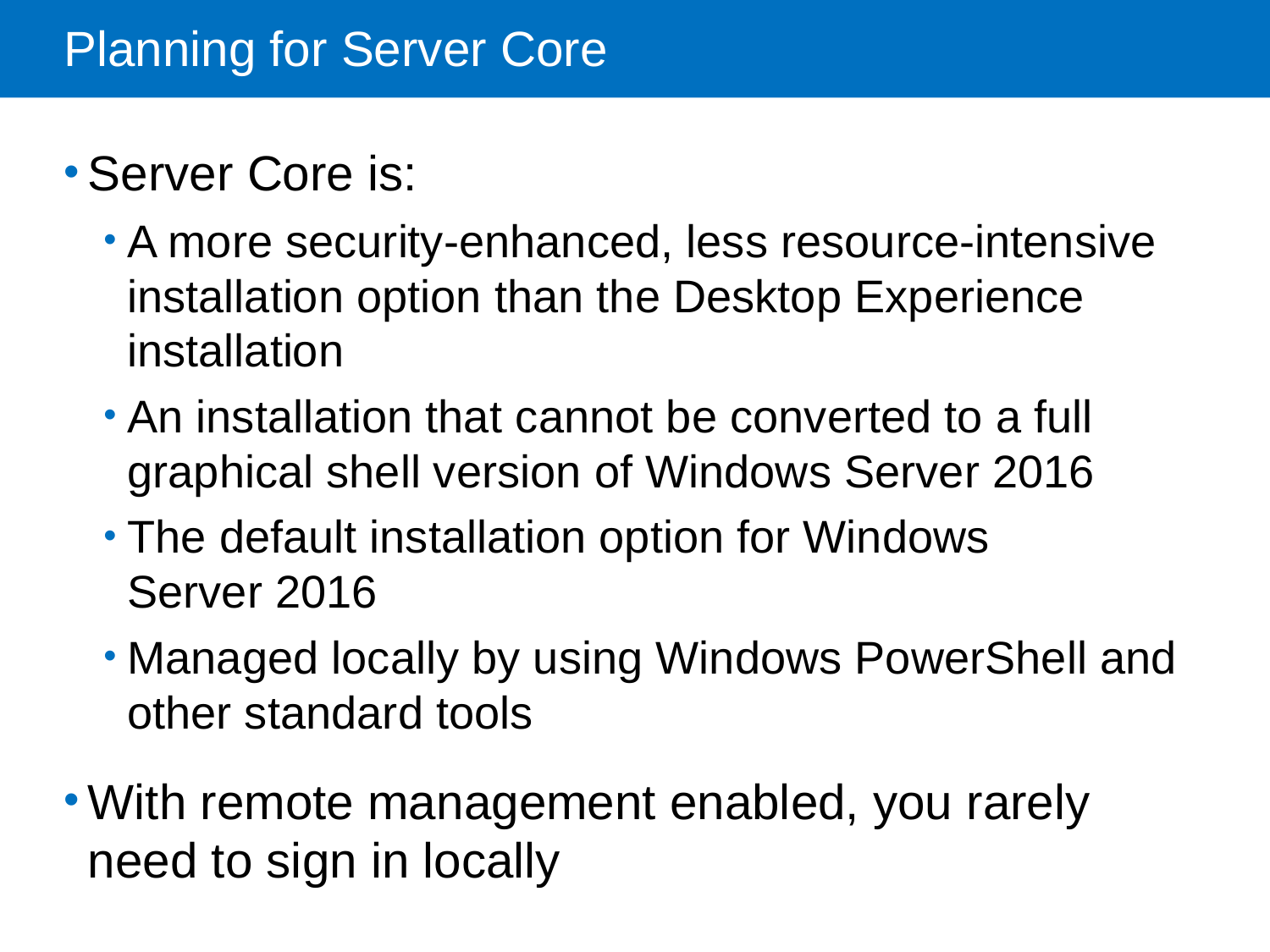

# Planning for Server Core
Server Core is:
A more security-enhanced, less resource-intensive installation option than the Desktop Experience installation
An installation that cannot be converted to a full graphical shell version of Windows Server 2016
The default installation option for Windows
Server 2016
Managed locally by using Windows PowerShell and other standard tools
With remote management enabled, you rarely  need to sign in locally